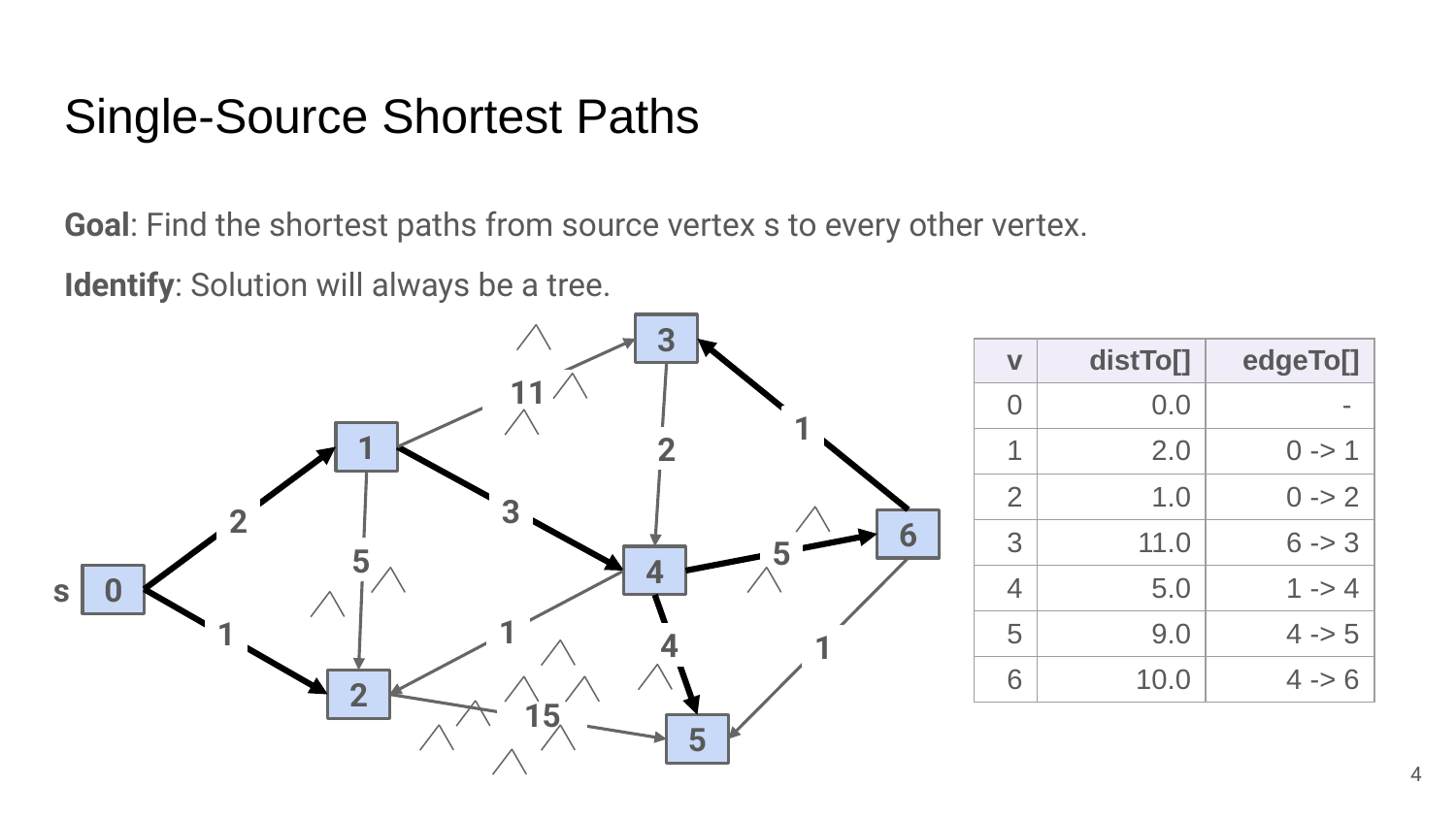

# Single-Source Shortest Paths
Goal: Find the shortest paths from source vertex s to every other vertex.
Identify: Solution will always be a tree.
3
| v | distTo[] | edgeTo[] |
| --- | --- | --- |
| 0 | 0.0 | - |
| 1 | 2.0 | 0 -> 1 |
| 2 | 1.0 | 0 -> 2 |
| 3 | 11.0 | 6 -> 3 |
| 4 | 5.0 | 1 -> 4 |
| 5 | 9.0 | 4 -> 5 |
| 6 | 10.0 | 4 -> 6 |
11
1
1
2
3
2
6
5
5
4
s
0
1
1
4
1
2
15
5
4